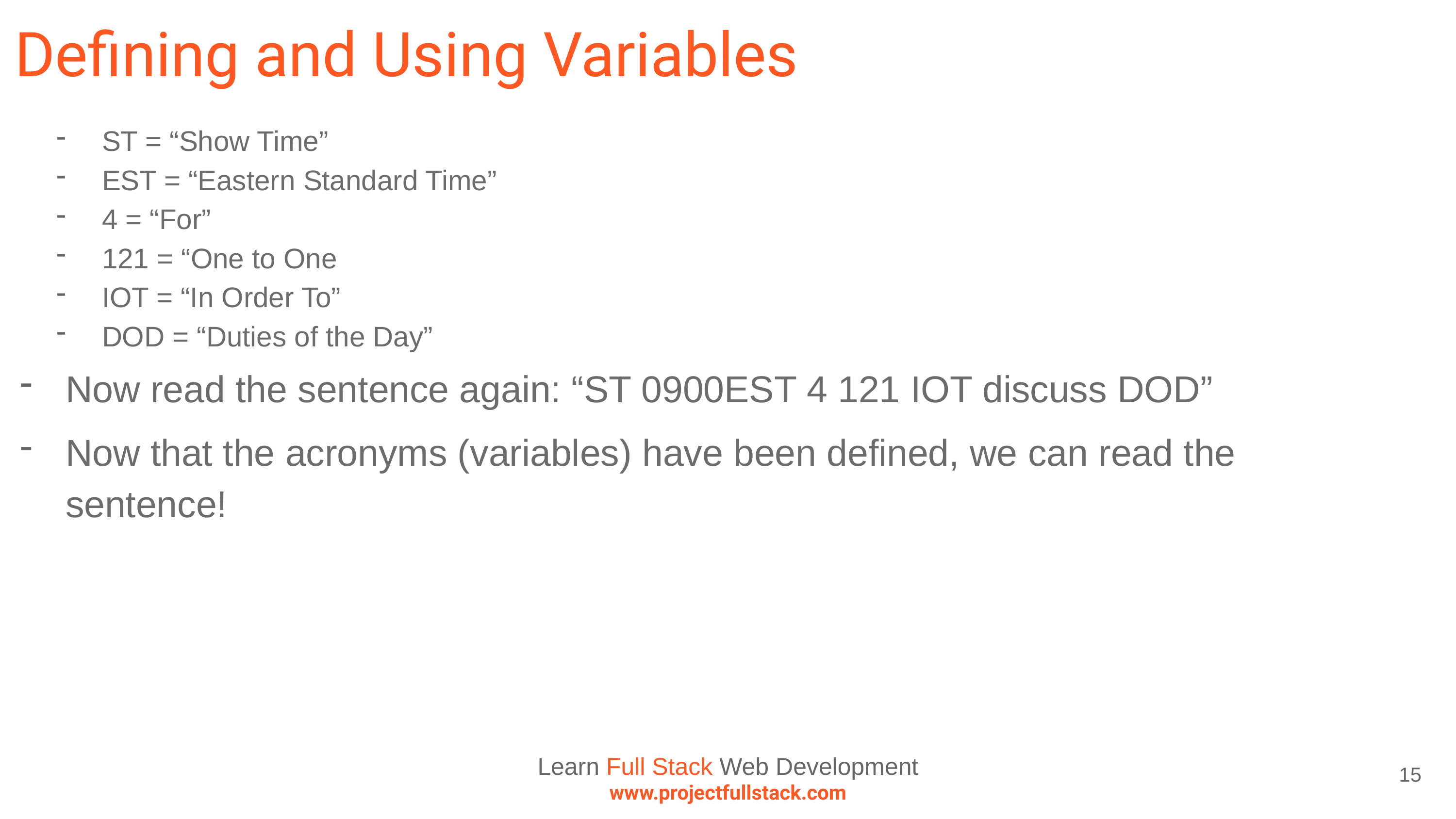

# Defining and Using Variables

ST = “Show Time”
EST = “Eastern Standard Time”
4 = “For”
121 = “One to One
IOT = “In Order To”
DOD = “Duties of the Day”
Now read the sentence again: “ST 0900EST 4 121 IOT discuss DOD”
Now that the acronyms (variables) have been defined, we can read the sentence!

Learn Full Stack Web Development
www.projectfullstack.com
15